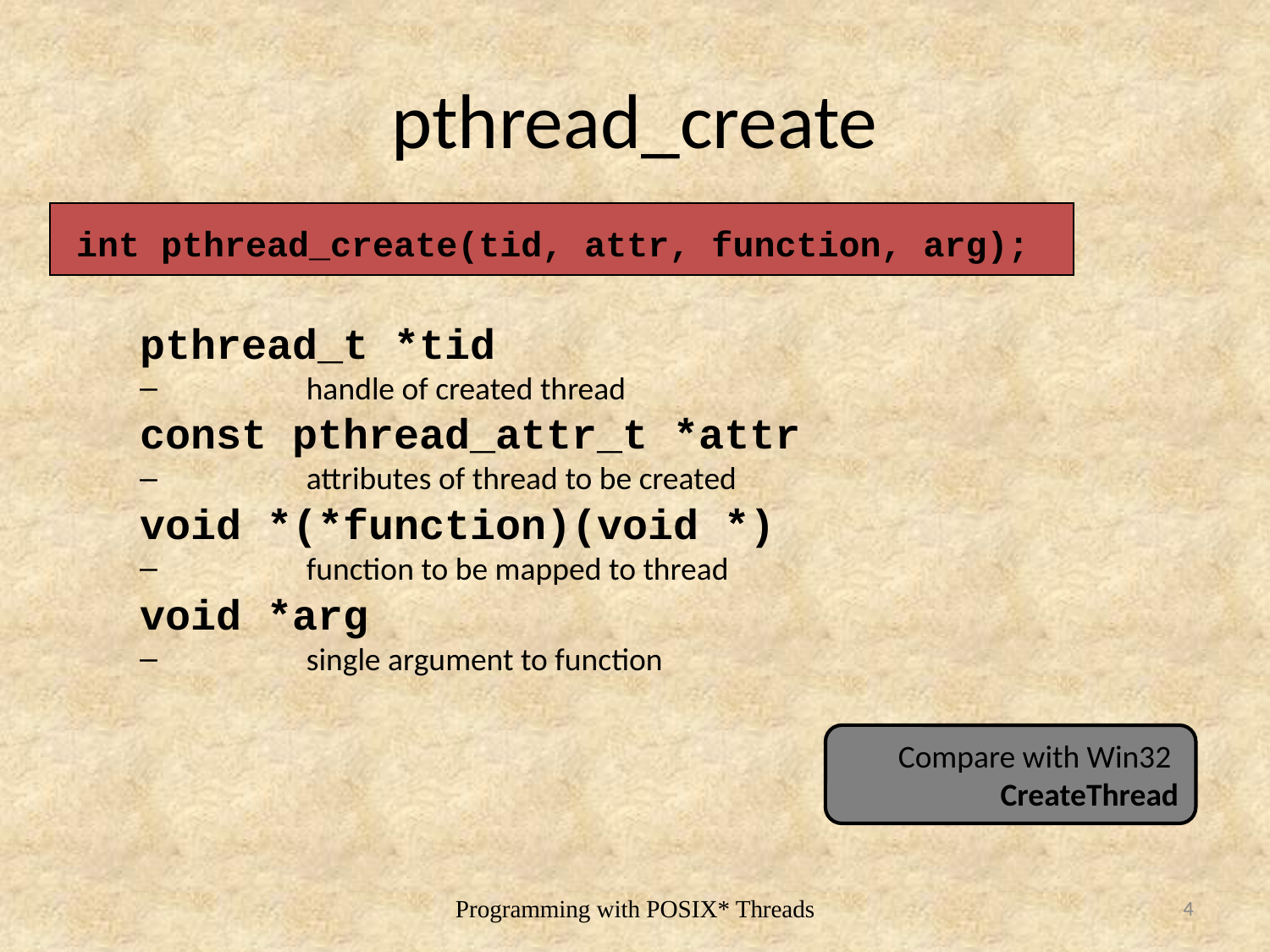

# pthread_create

int pthread_create(tid, attr, function, arg);

pthread_t *tid
	handle of created thread
const pthread_attr_t *attr
	attributes of thread to be created
void *(*function)(void *)
	function to be mapped to thread
void *arg
	single argument to function
Compare with Win32
CreateThread
4
Programming with POSIX* Threads